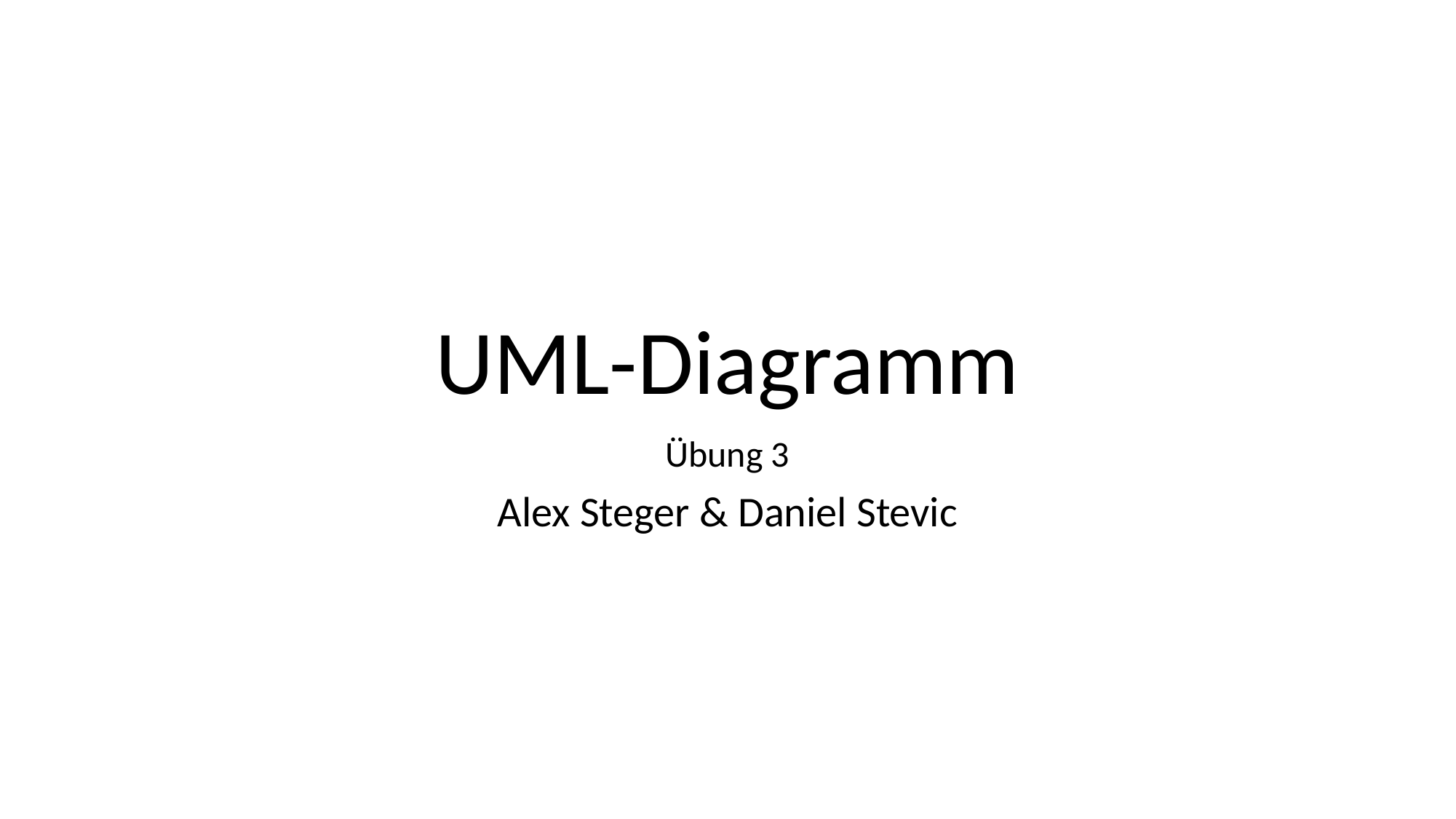

# UML-Diagramm
Übung 3
Alex Steger & Daniel Stevic